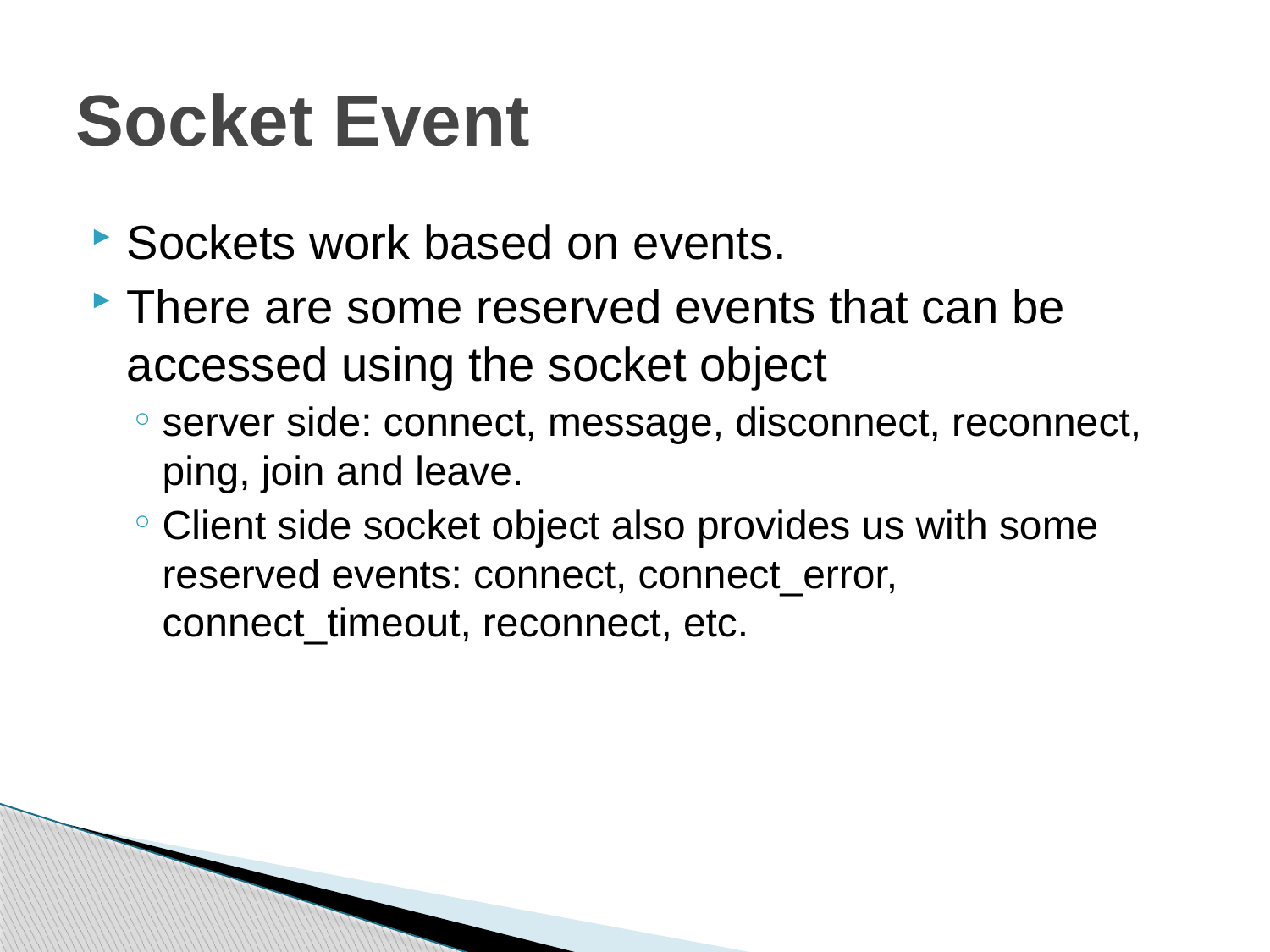

# Socket Event
Sockets work based on events.
There are some reserved events that can be accessed using the socket object
server side: connect, message, disconnect, reconnect, ping, join and leave.
Client side socket object also provides us with some reserved events: connect, connect_error, connect_timeout, reconnect, etc.